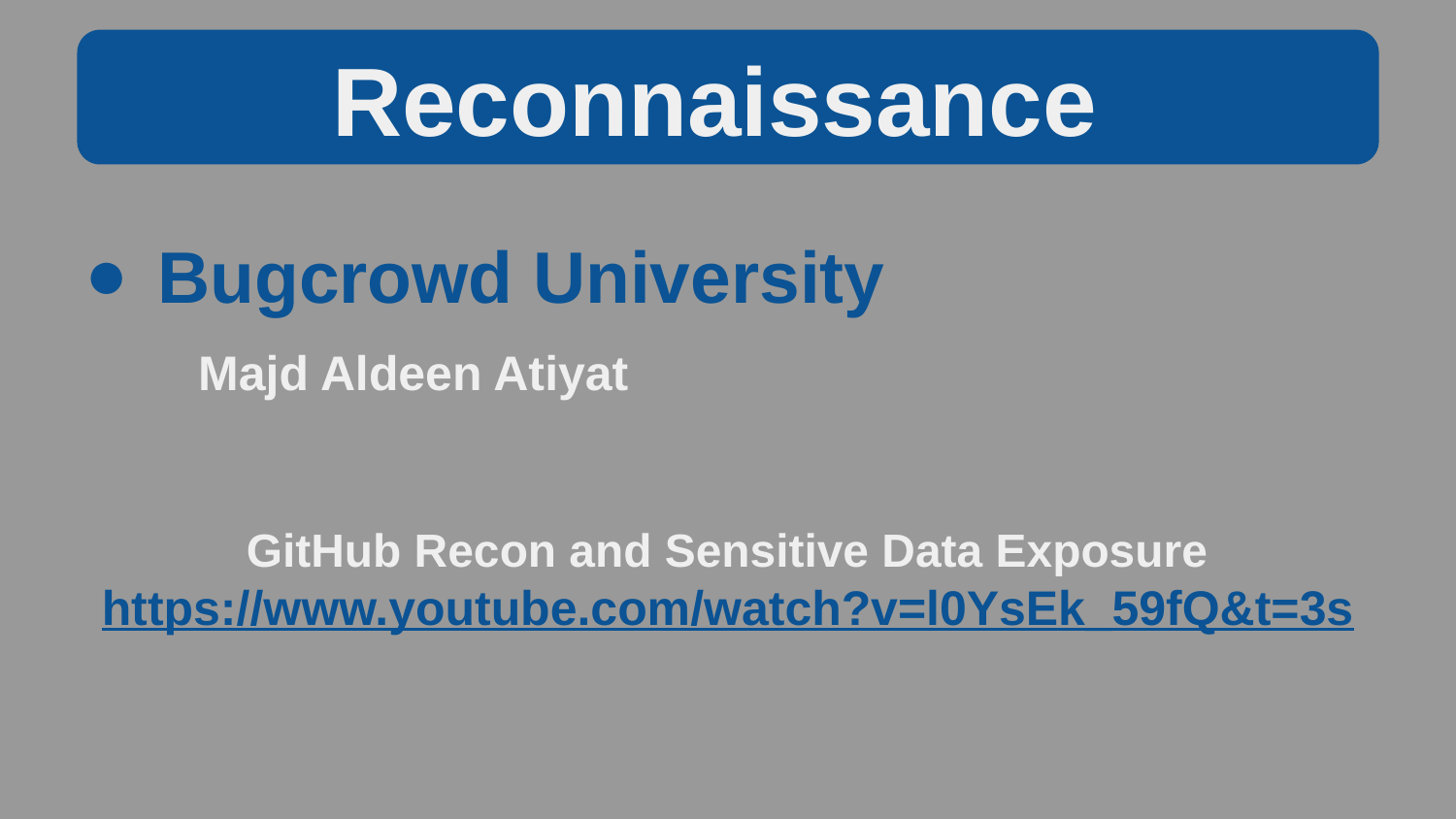

Reconnaissance
Bugcrowd University
  Majd Aldeen Atiyat

GitHub Recon and Sensitive Data Exposure
https://www.youtube.com/watch?v=l0YsEk_59fQ&t=3s